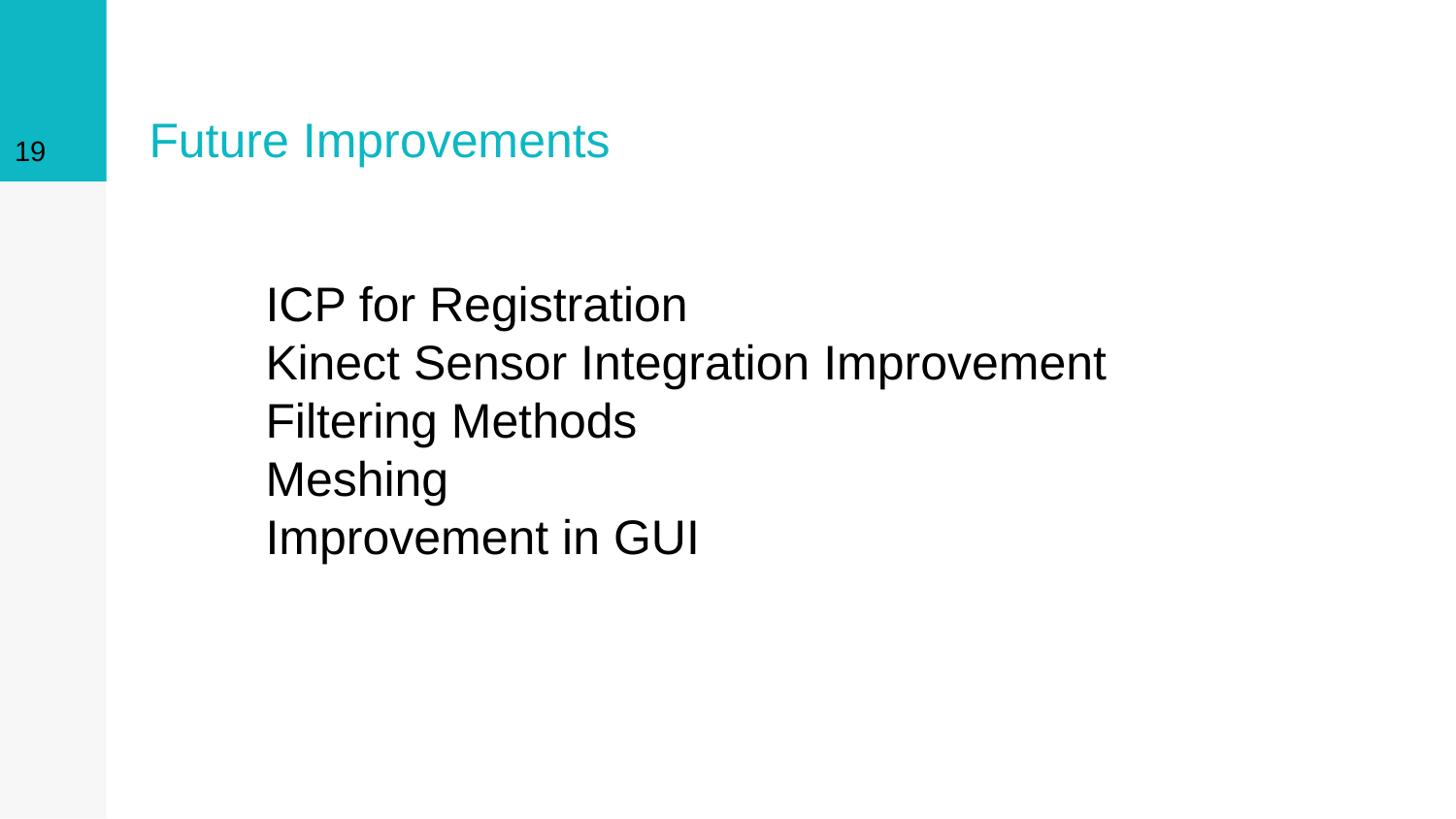

19
# Future Improvements
ICP for Registration
Kinect Sensor Integration Improvement
Filtering Methods
Meshing
Improvement in GUI